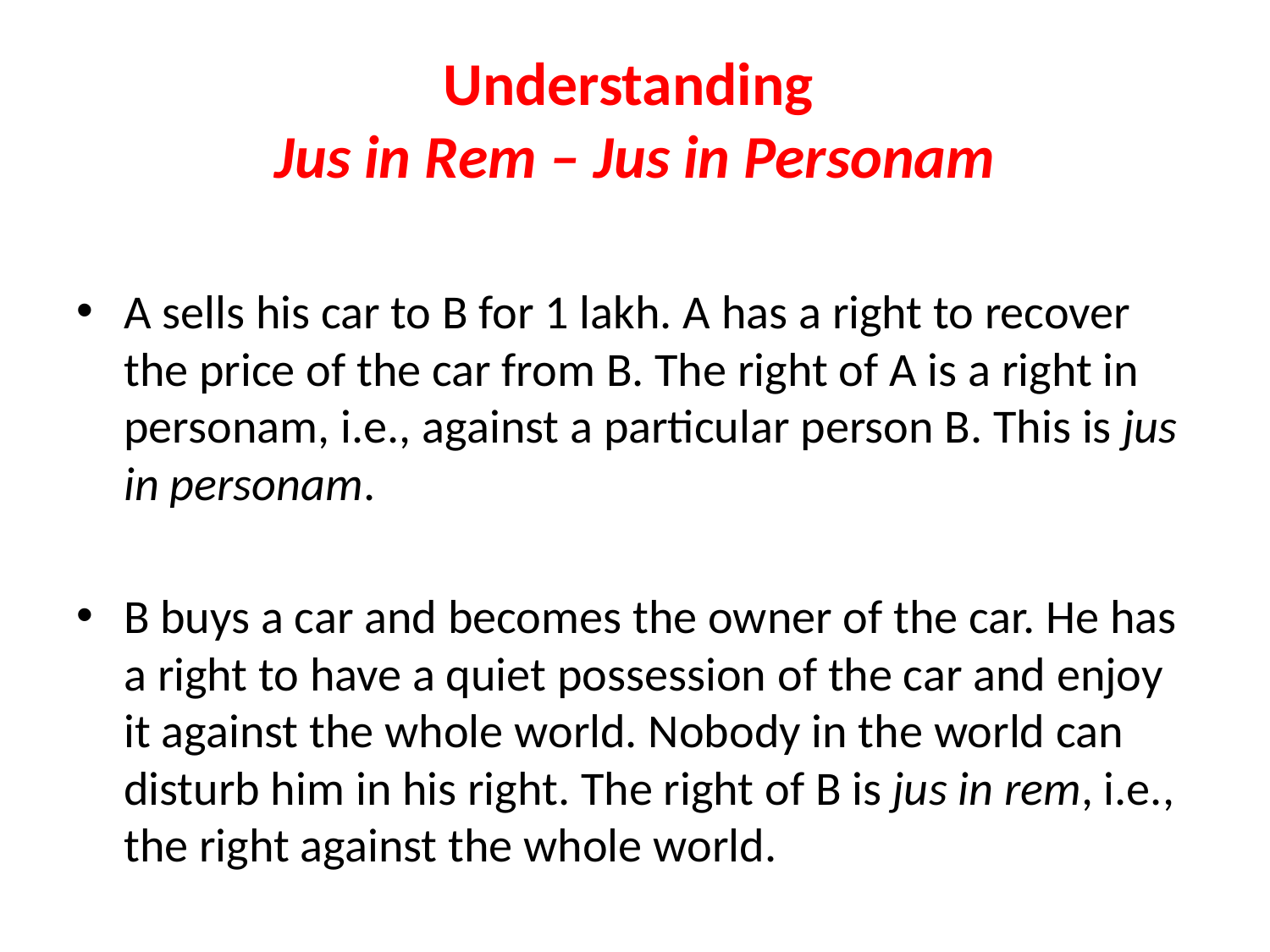

# Understanding Jus in Rem – Jus in Personam
A sells his car to B for 1 lakh. A has a right to recover the price of the car from B. The right of A is a right in personam, i.e., against a particular person B. This is jus in personam.

B buys a car and becomes the owner of the car. He has a right to have a quiet possession of the car and enjoy it against the whole world. Nobody in the world can disturb him in his right. The right of B is jus in rem, i.e., the right against the whole world.